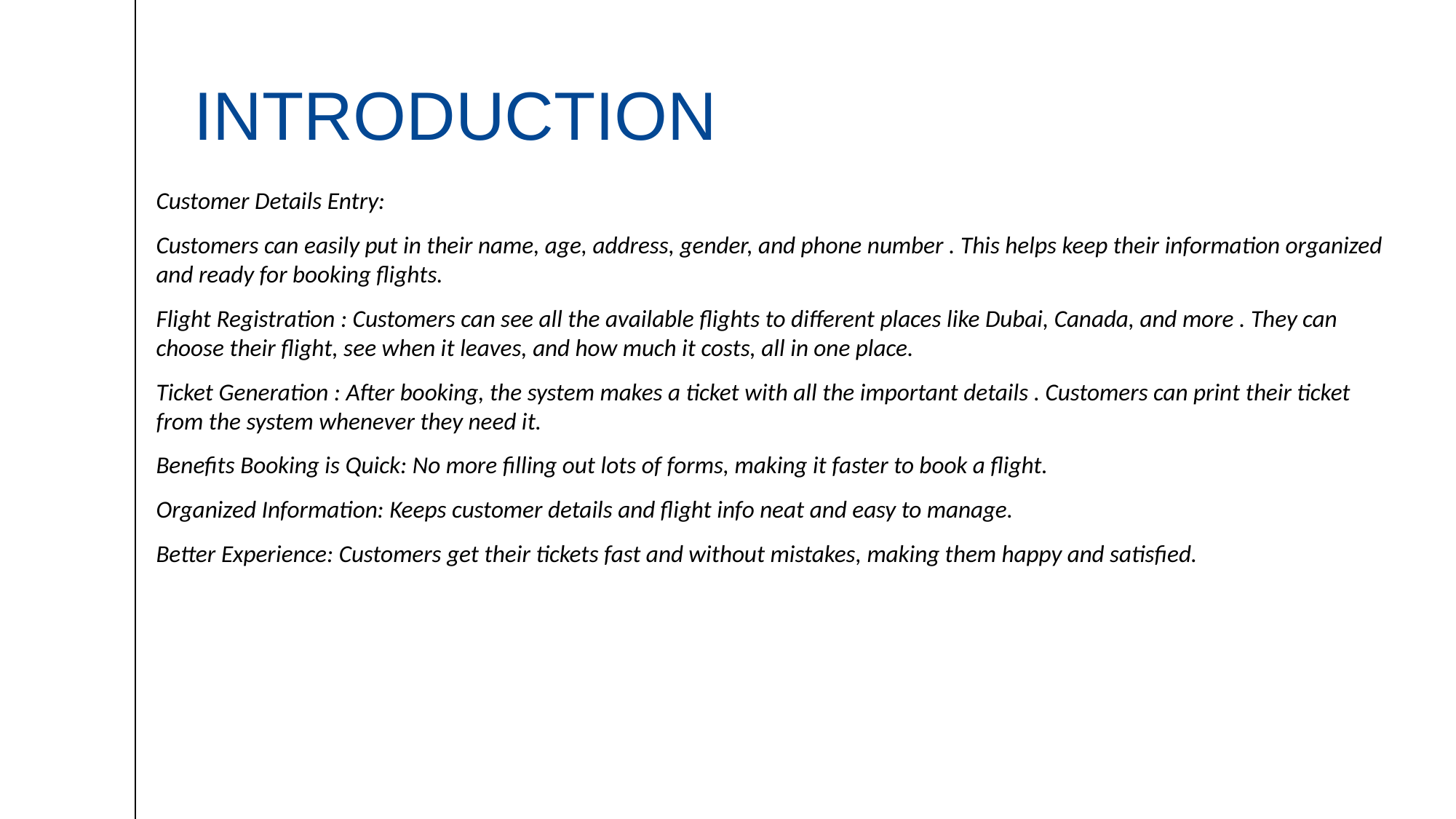

# INTRODUCTION
Customer Details Entry:
Customers can easily put in their name, age, address, gender, and phone number . This helps keep their information organized and ready for booking flights.
Flight Registration : Customers can see all the available flights to different places like Dubai, Canada, and more . They can choose their flight, see when it leaves, and how much it costs, all in one place.
Ticket Generation : After booking, the system makes a ticket with all the important details . Customers can print their ticket from the system whenever they need it.
Benefits Booking is Quick: No more filling out lots of forms, making it faster to book a flight.
Organized Information: Keeps customer details and flight info neat and easy to manage.
Better Experience: Customers get their tickets fast and without mistakes, making them happy and satisfied.